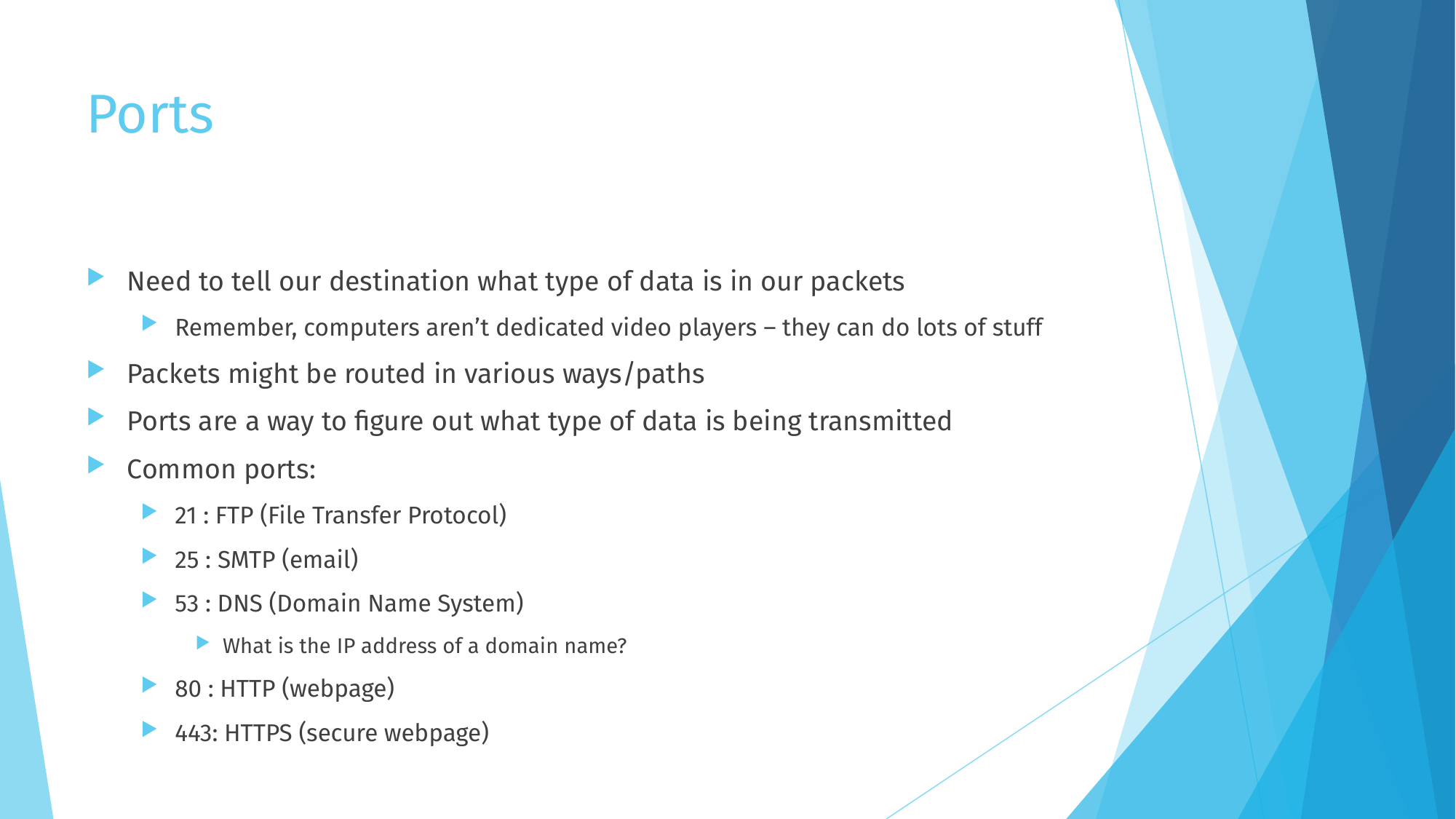

# Ports
Need to tell our destination what type of data is in our packets
Remember, computers aren’t dedicated video players – they can do lots of stuff
Packets might be routed in various ways/paths
Ports are a way to figure out what type of data is being transmitted
Common ports:
21 : FTP (File Transfer Protocol)
25 : SMTP (email)
53 : DNS (Domain Name System)
What is the IP address of a domain name?
80 : HTTP (webpage)
443: HTTPS (secure webpage)